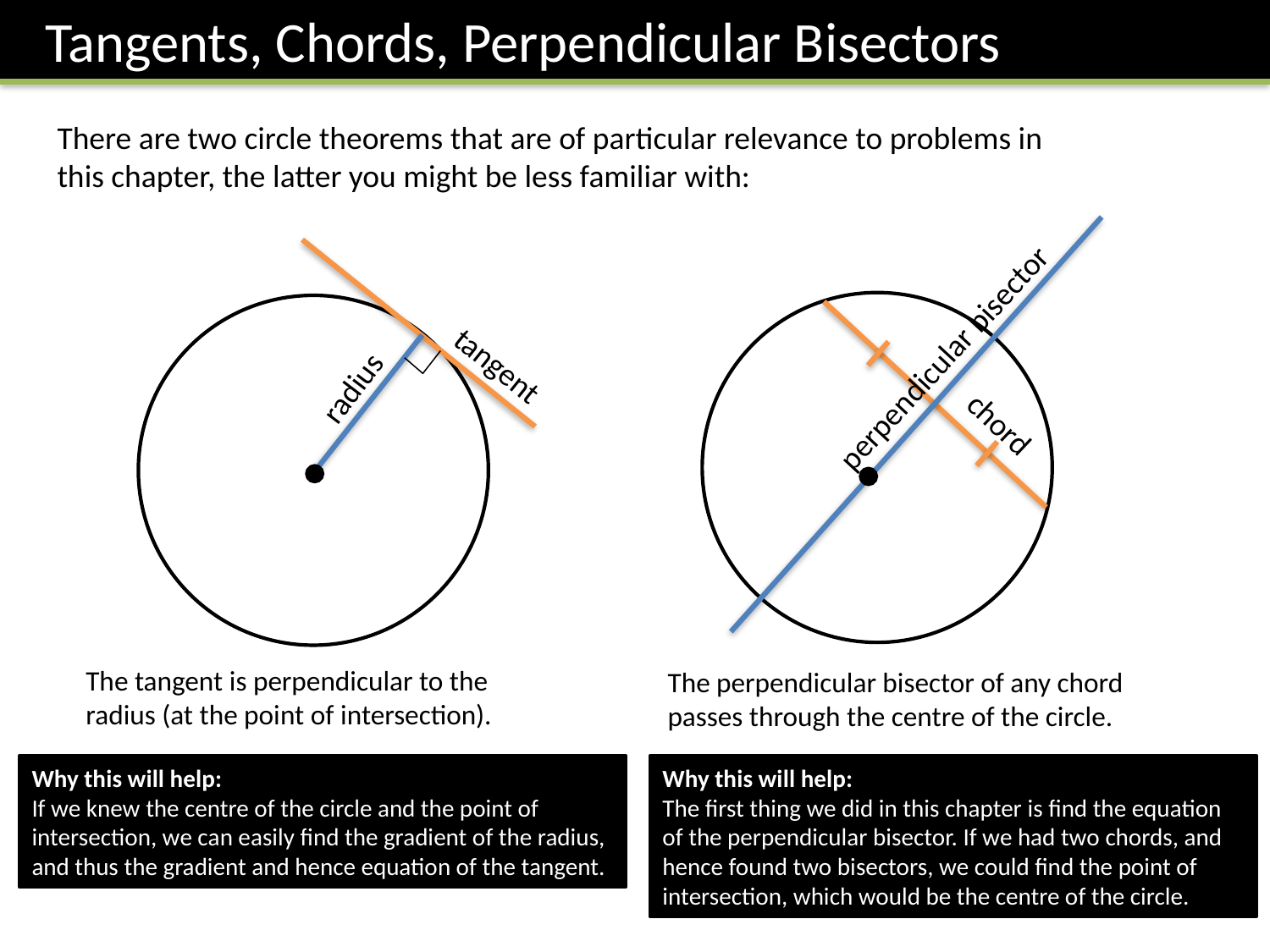

Tangents, Chords, Perpendicular Bisectors
There are two circle theorems that are of particular relevance to problems in this chapter, the latter you might be less familiar with:

perpendicular bisector
tangent
radius
chord

The tangent is perpendicular to the radius (at the point of intersection).
The perpendicular bisector of any chord passes through the centre of the circle.
Why this will help:
If we knew the centre of the circle and the point of intersection, we can easily find the gradient of the radius, and thus the gradient and hence equation of the tangent.
Why this will help:
The first thing we did in this chapter is find the equation of the perpendicular bisector. If we had two chords, and hence found two bisectors, we could find the point of intersection, which would be the centre of the circle.